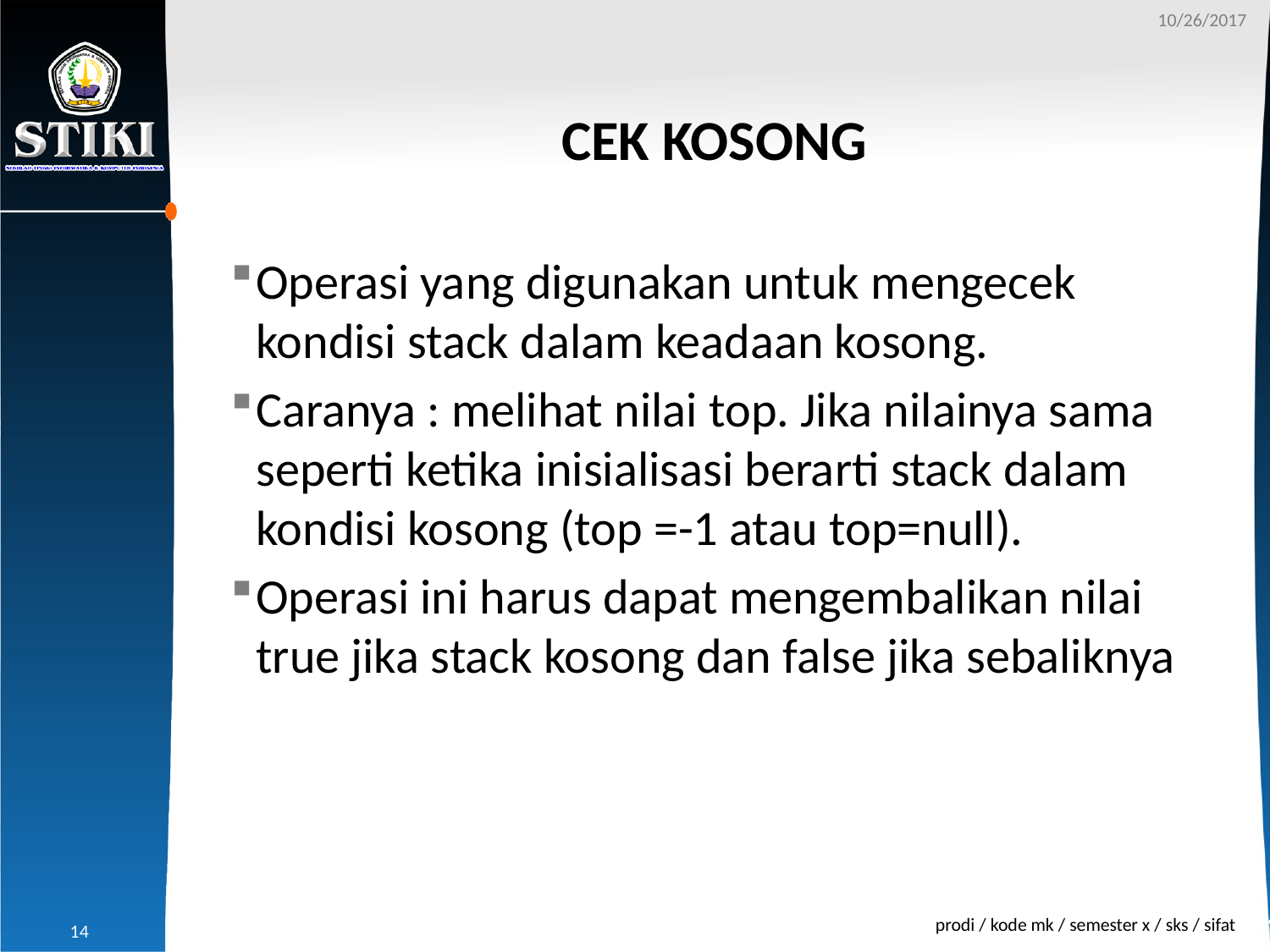

10/26/2017
# CEK KOSONG
Operasi yang digunakan untuk mengecek kondisi stack dalam keadaan kosong.
Caranya : melihat nilai top. Jika nilainya sama seperti ketika inisialisasi berarti stack dalam kondisi kosong (top =-1 atau top=null).
Operasi ini harus dapat mengembalikan nilai true jika stack kosong dan false jika sebaliknya
14
prodi / kode mk / semester x / sks / sifat